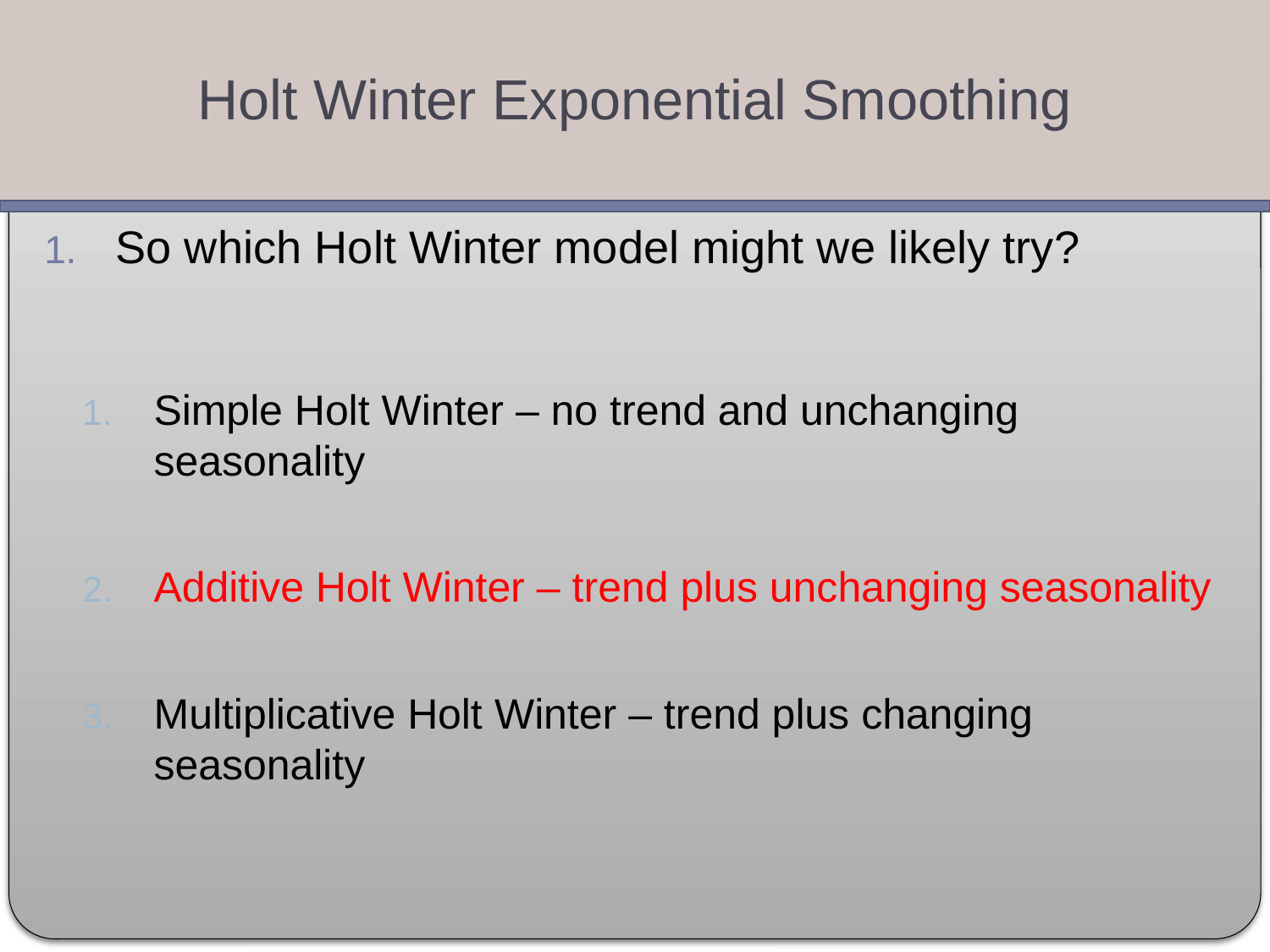

Holt Winter Exponential Smoothing

So which Holt Winter model might we likely try?

Simple Holt Winter – no trend and unchanging seasonality

Additive Holt Winter – trend plus unchanging seasonality

Multiplicative Holt Winter – trend plus changing seasonality